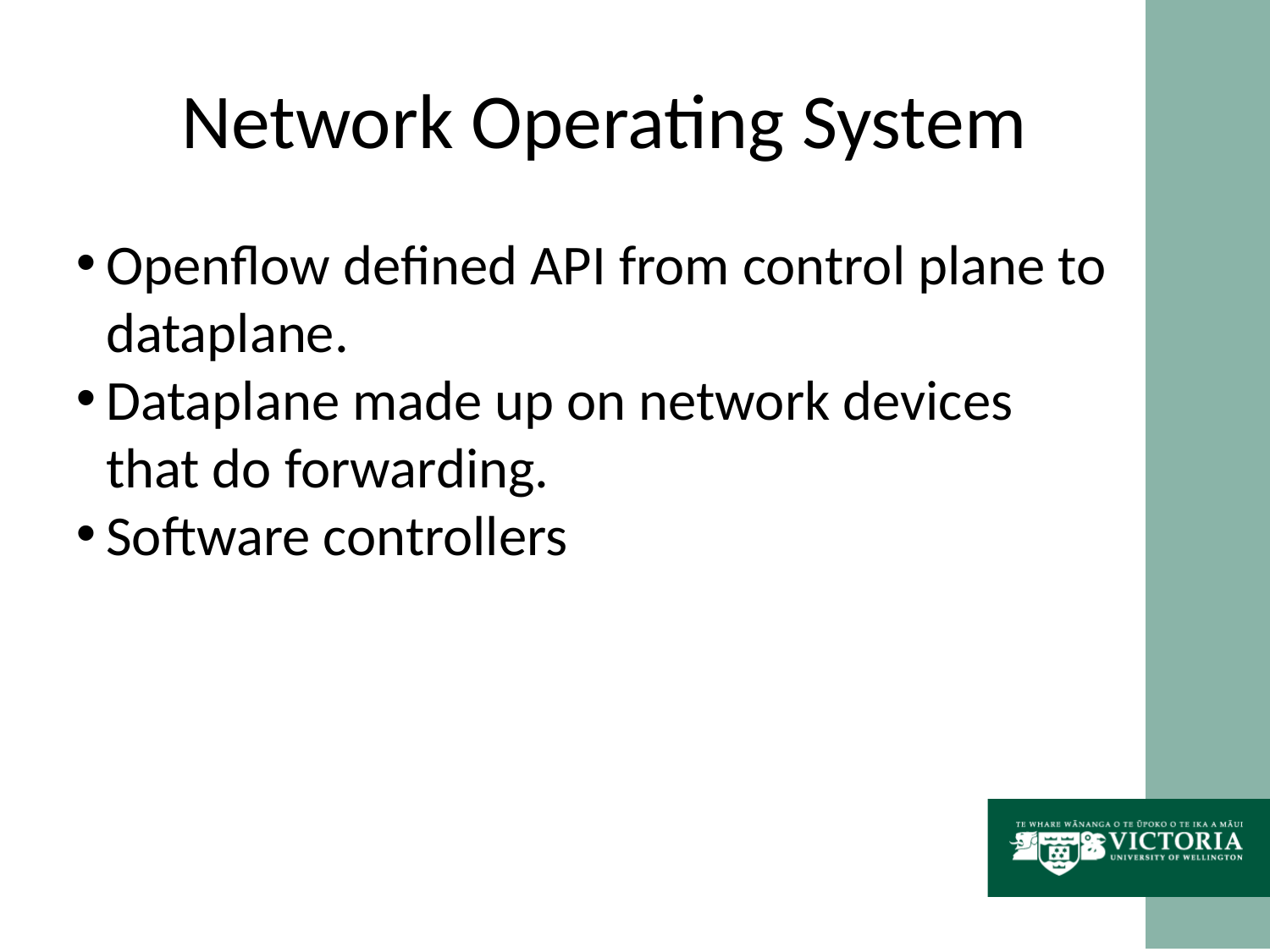

Network Operating System
Openflow defined API from control plane to dataplane.
Dataplane made up on network devices that do forwarding.
Software controllers